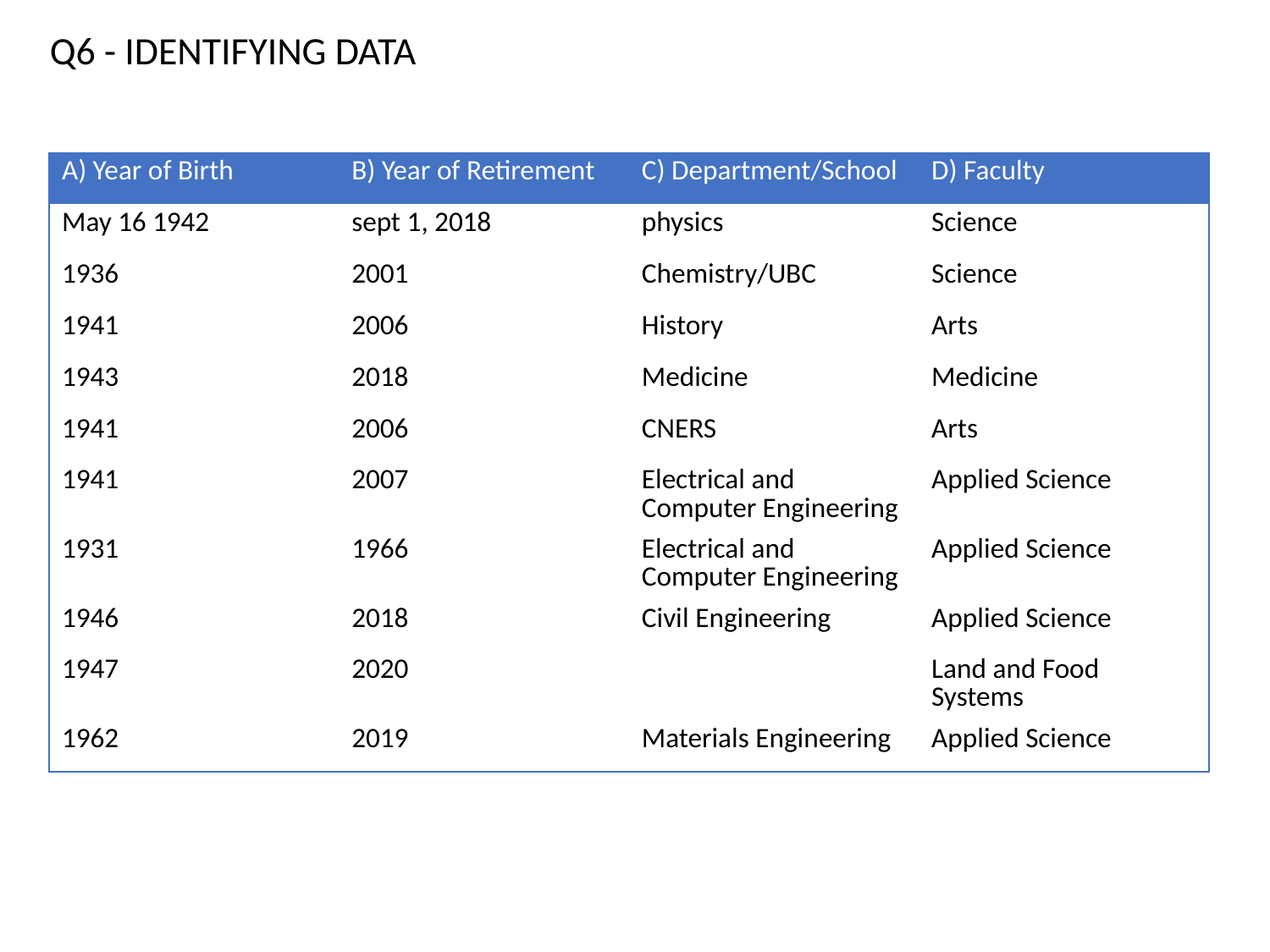

Q6 - IDENTIFYING DATA
| A) Year of Birth | B) Year of Retirement | C) Department/School | D) Faculty |
| --- | --- | --- | --- |
| May 16 1942 | sept 1, 2018 | physics | Science |
| 1936 | 2001 | Chemistry/UBC | Science |
| 1941 | 2006 | History | Arts |
| 1943 | 2018 | Medicine | Medicine |
| 1941 | 2006 | CNERS | Arts |
| 1941 | 2007 | Electrical and Computer Engineering | Applied Science |
| 1931 | 1966 | Electrical and Computer Engineering | Applied Science |
| 1946 | 2018 | Civil Engineering | Applied Science |
| 1947 | 2020 |  | Land and Food Systems |
| 1962 | 2019 | Materials Engineering | Applied Science |